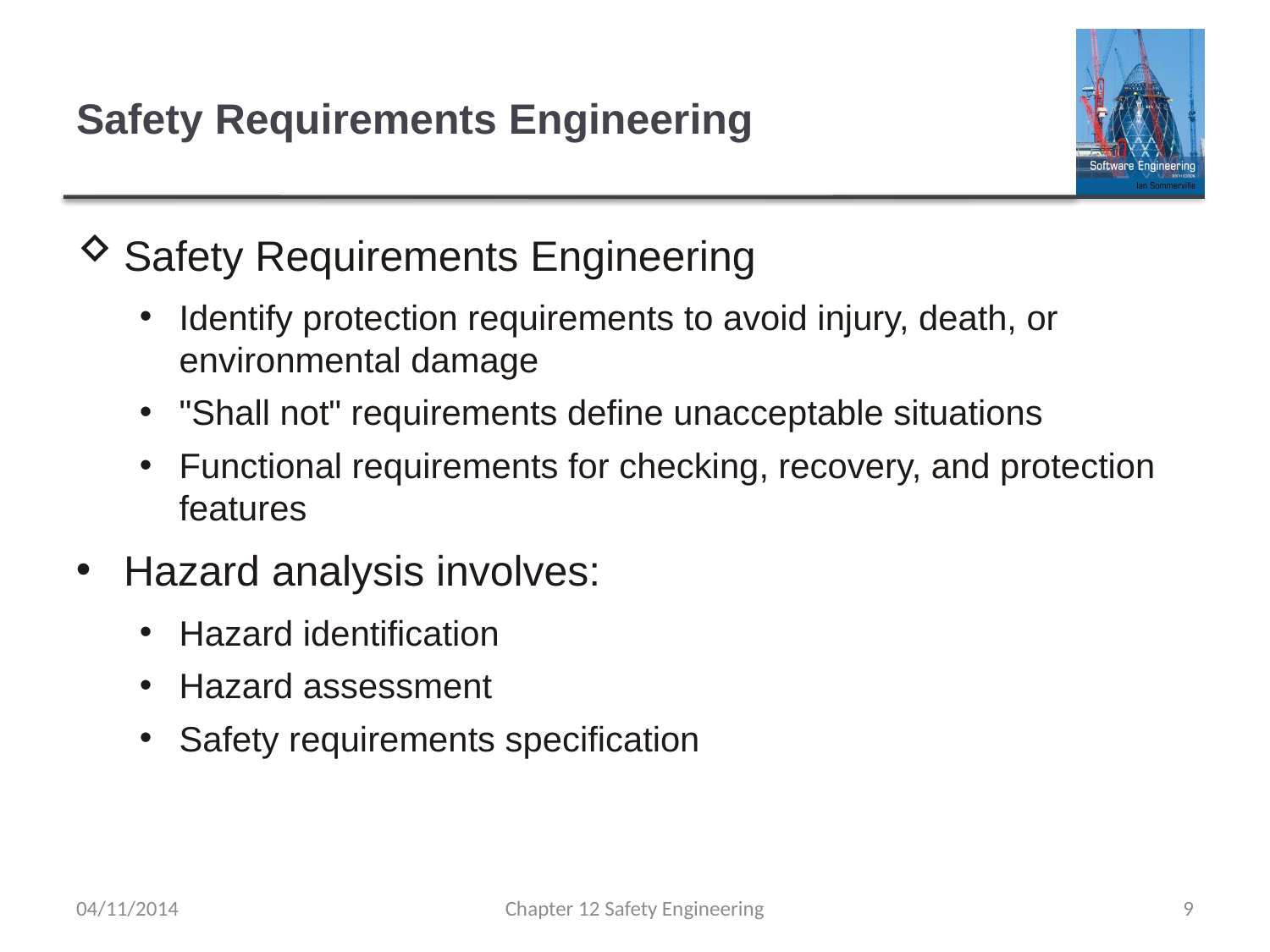

# Safety Requirements Engineering
Safety Requirements Engineering
Identify protection requirements to avoid injury, death, or environmental damage
"Shall not" requirements define unacceptable situations
Functional requirements for checking, recovery, and protection features
Hazard analysis involves:
Hazard identification
Hazard assessment
Safety requirements specification
04/11/2014
Chapter 12 Safety Engineering
9